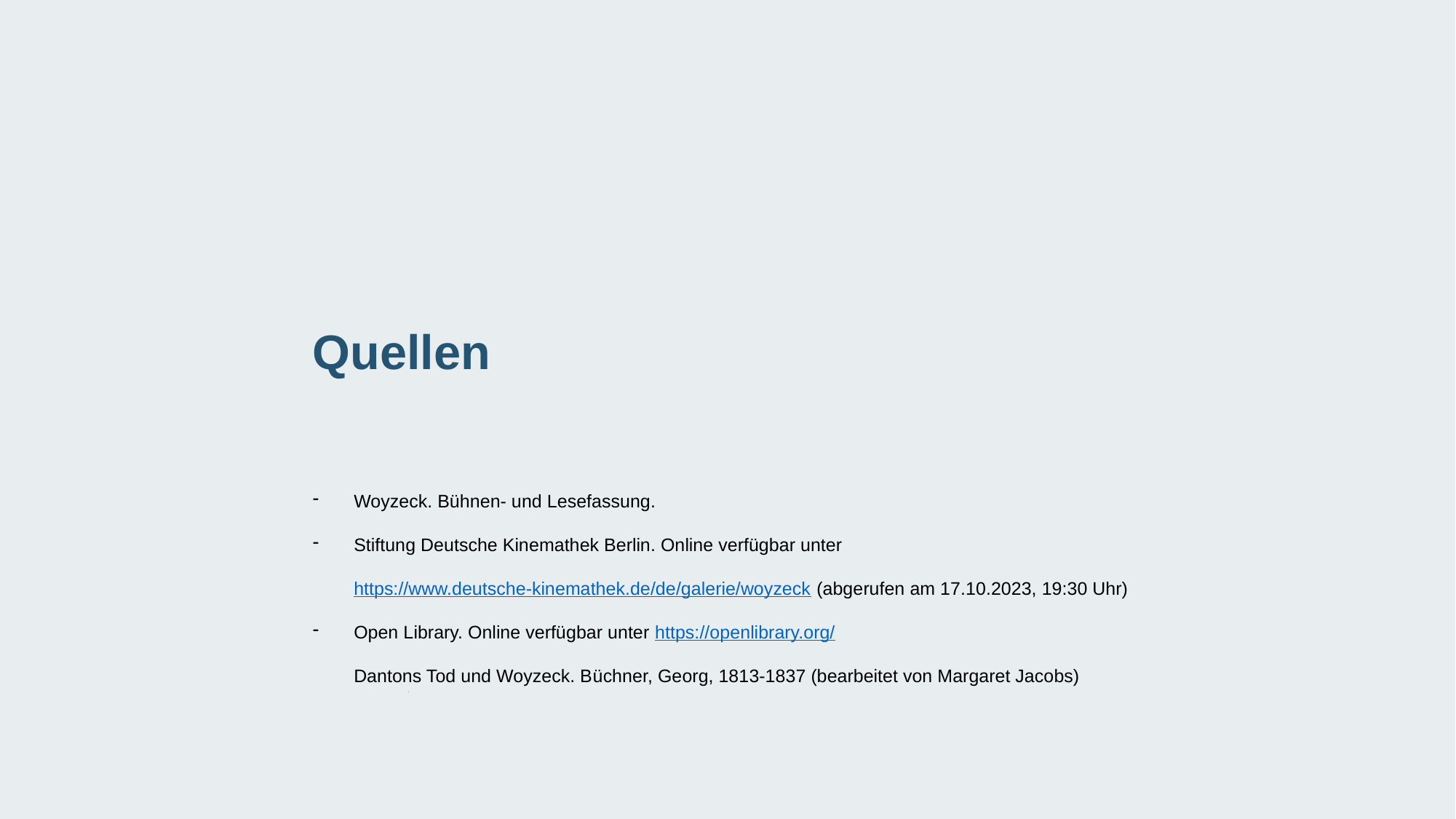

# Quellen
Woyzeck. Bühnen- und Lesefassung.
Stiftung Deutsche Kinemathek Berlin. Online verfügbar unter
https://www.deutsche-kinemathek.de/de/galerie/woyzeck (abgerufen am 17.10.2023, 19:30 Uhr)
Open Library. Online verfügbar unter https://openlibrary.org/
Dantons Tod und Woyzeck. Büchner, Georg, 1813-1837 (bearbeitet von Margaret Jacobs)

f